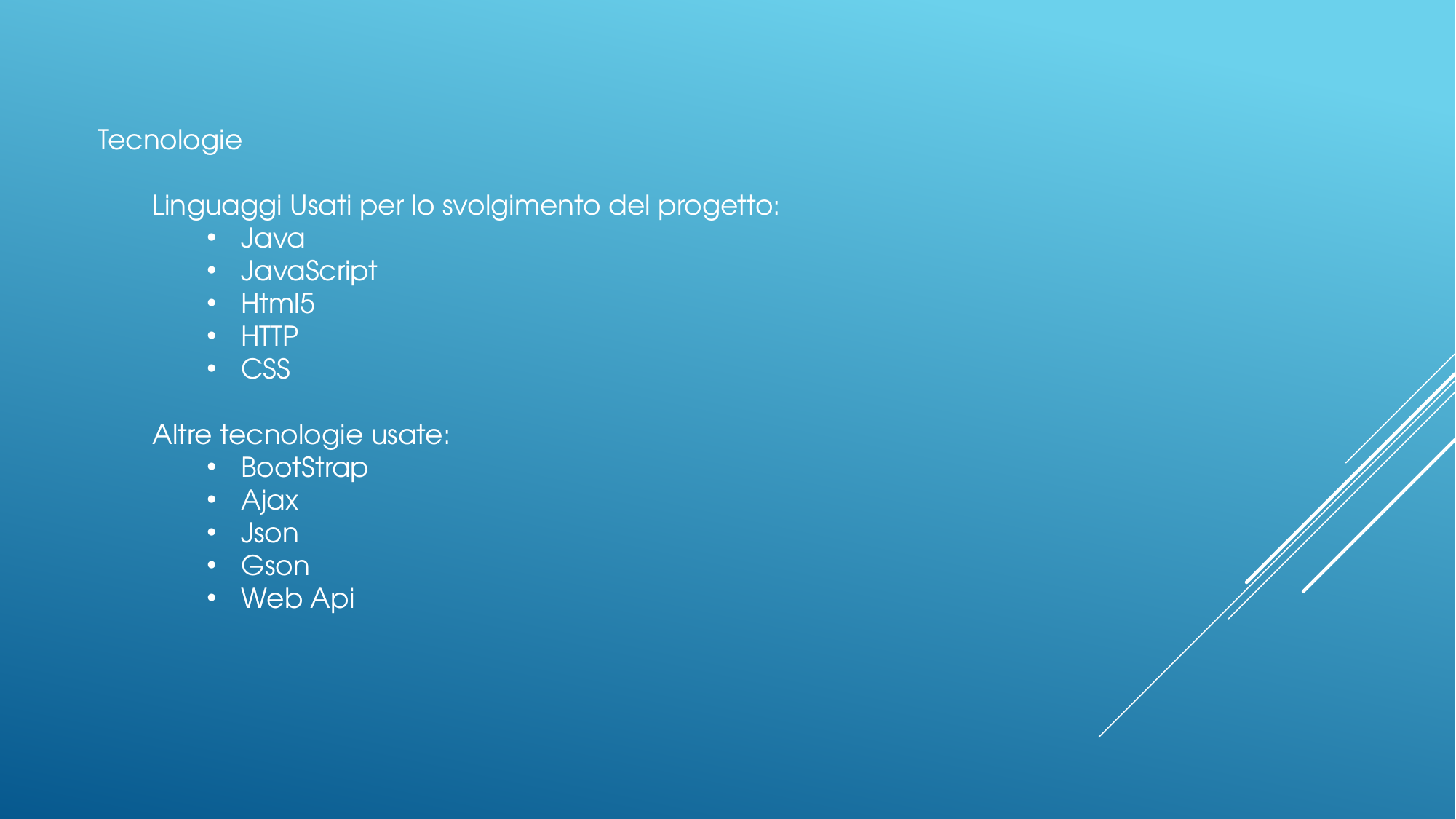

Tecnologie

Linguaggi Usati per lo svolgimento del progetto:
Java
JavaScript
Html5
HTTP
CSS

Altre tecnologie usate:
BootStrap
Ajax
Json
Gson
Web Api